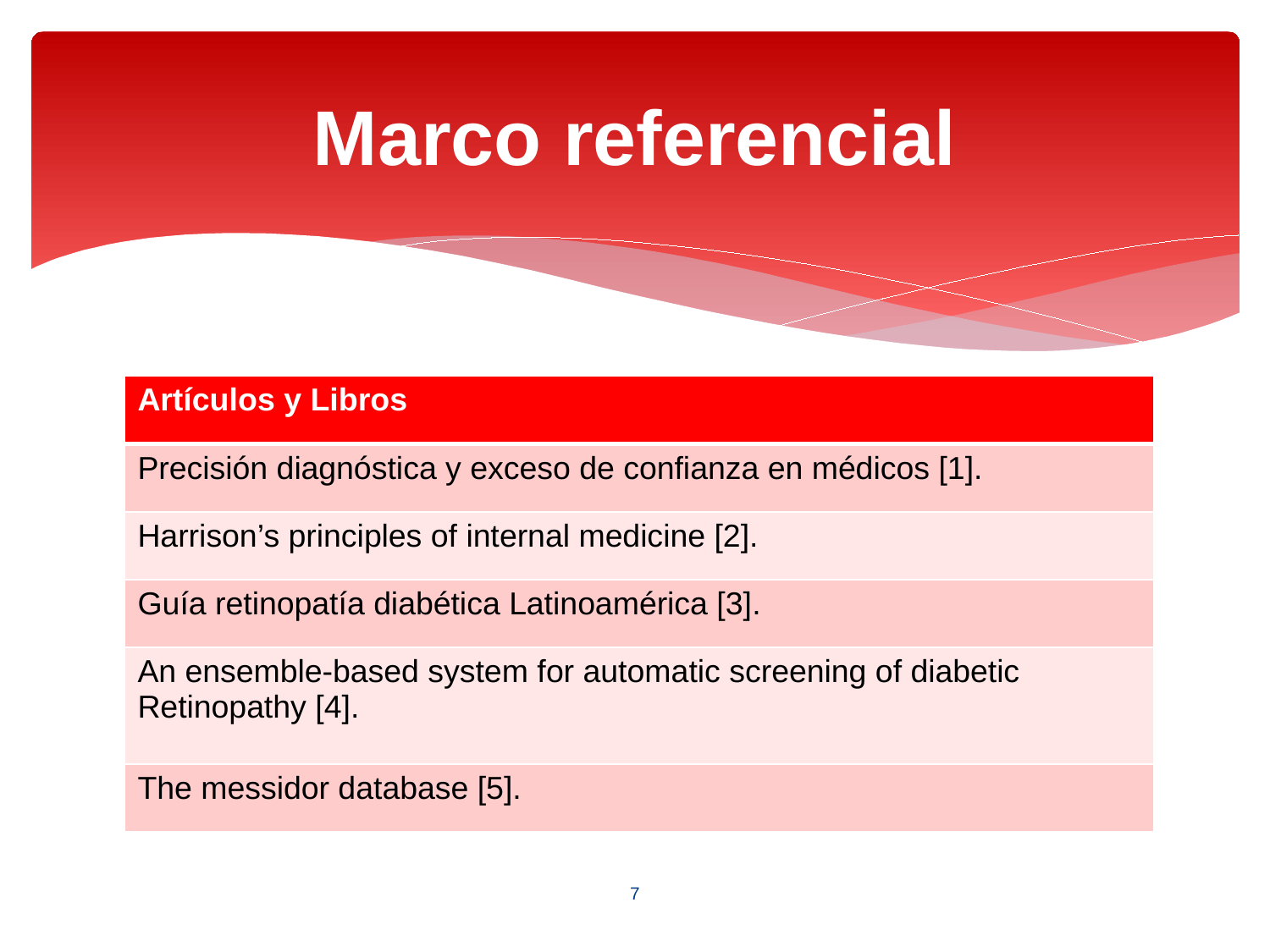

# Marco referencial
| Artículos y Libros |
| --- |
| Precisión diagnóstica y exceso de confianza en médicos [1]. |
| Harrison’s principles of internal medicine [2]. |
| Guía retinopatía diabética Latinoamérica [3]. |
| An ensemble-based system for automatic screening of diabetic Retinopathy [4]. |
| The messidor database [5]. |
7